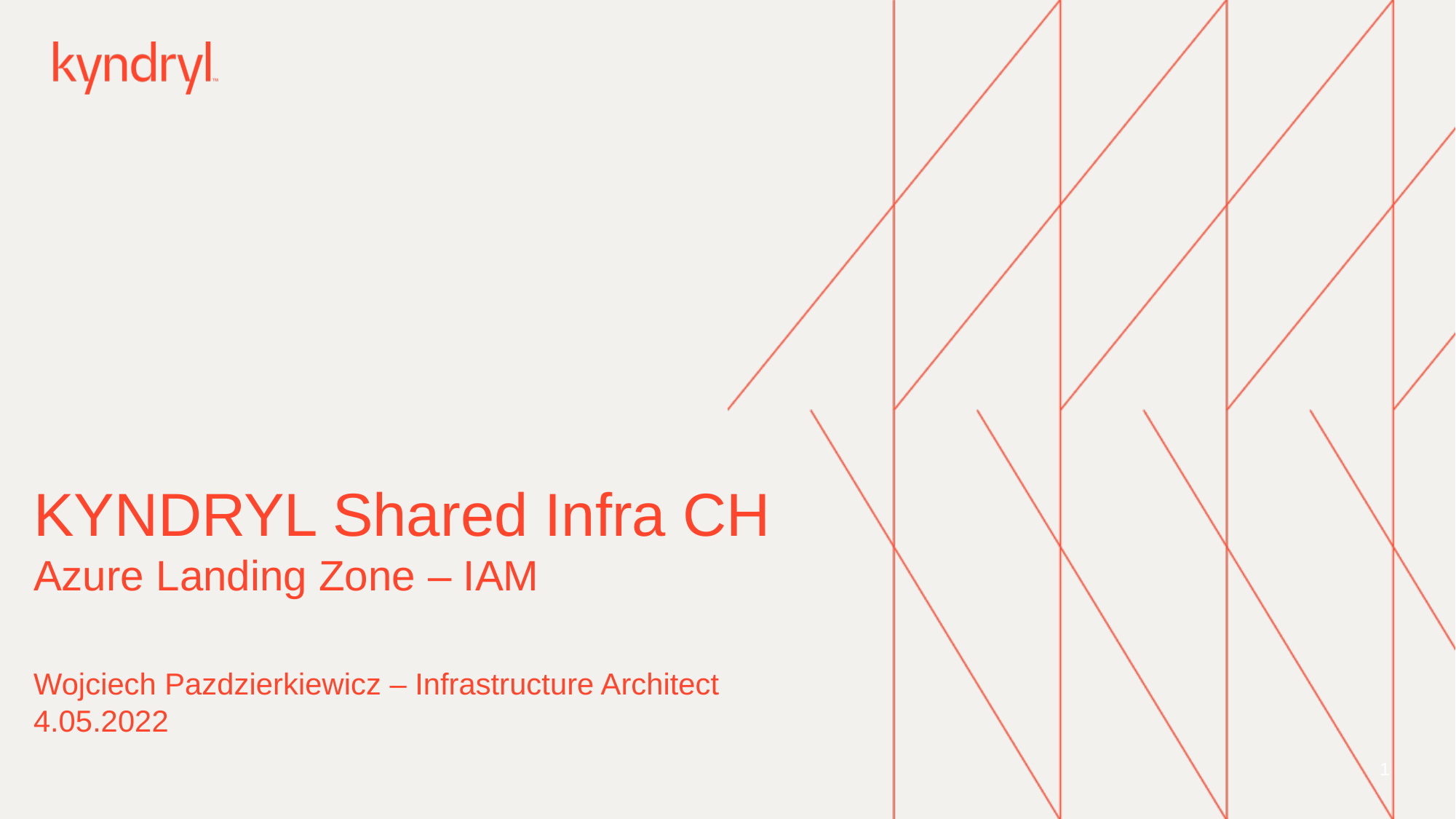

KYNDRYL Shared Infra CH
Azure Landing Zone – IAM

Wojciech Pazdzierkiewicz – Infrastructure Architect
4.05.2022
1